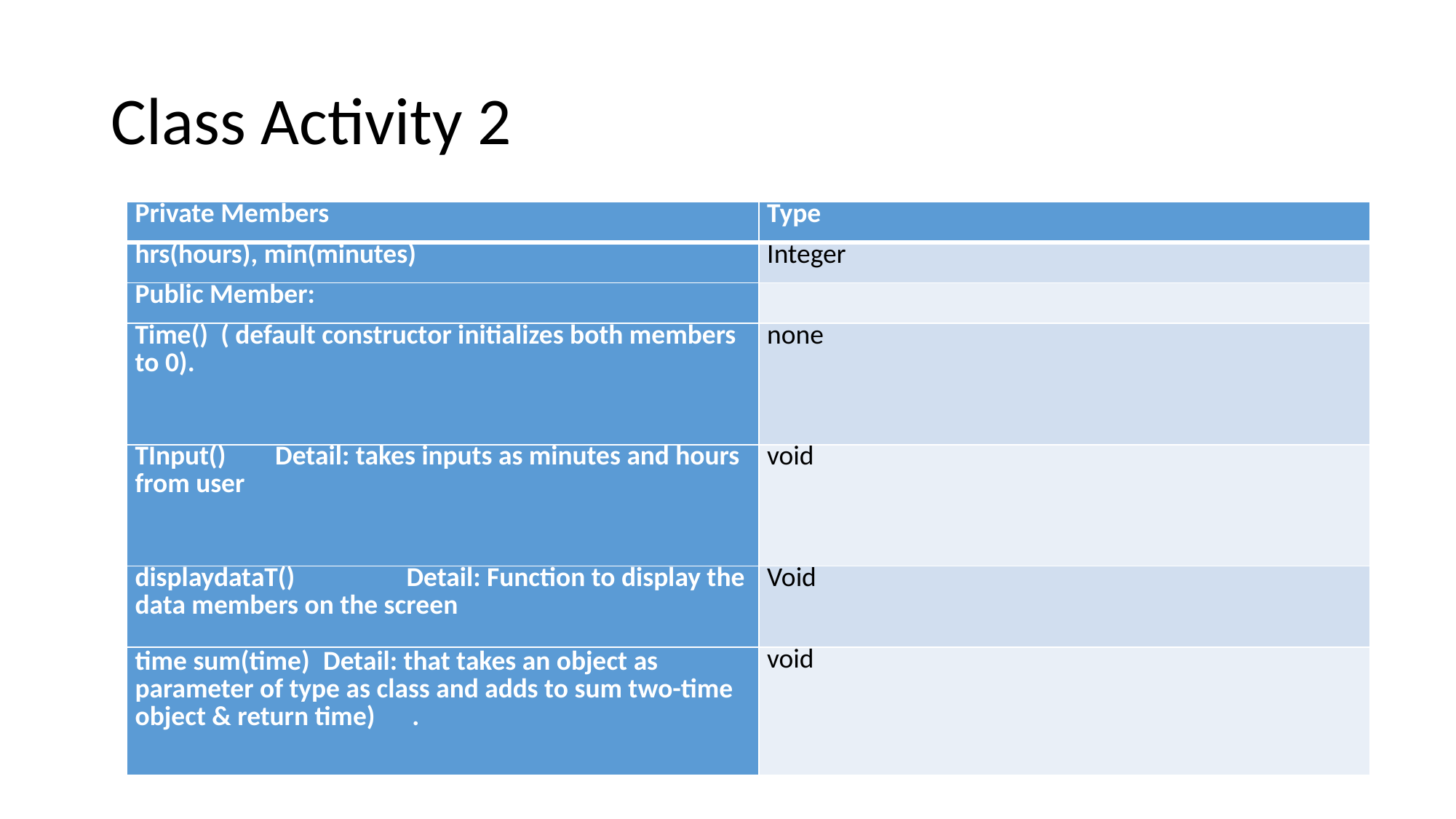

# Class Activity 2
| Private Members | Type |
| --- | --- |
| hrs(hours), min(minutes) | Integer |
| Public Member: |  |
| Time()  ( default constructor initializes both members to 0). | none |
| TInput() Detail: takes inputs as minutes and hours from user | void |
| displaydataT()                  Detail: Function to display the data members on the screen | Void |
| time sum(time)  Detail: that takes an object as parameter of type as class and adds to sum two-time object & return time) . | void |